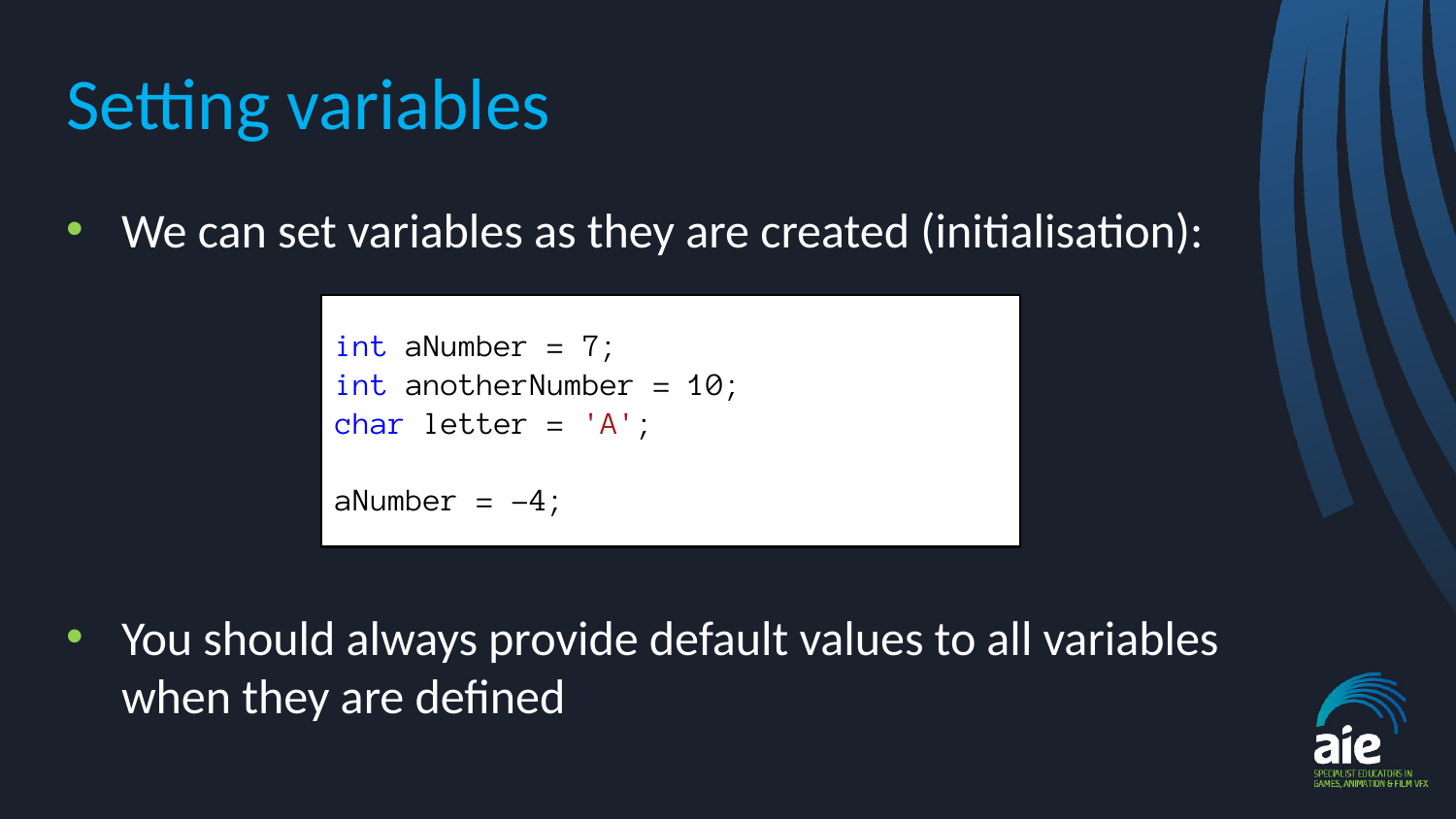

# Setting variables
We can set variables as they are created (initialisation):

You should always provide default values to all variables when they are defined
int aNumber = 7;
int anotherNumber = 10;
char letter = 'A';

aNumber = -4;